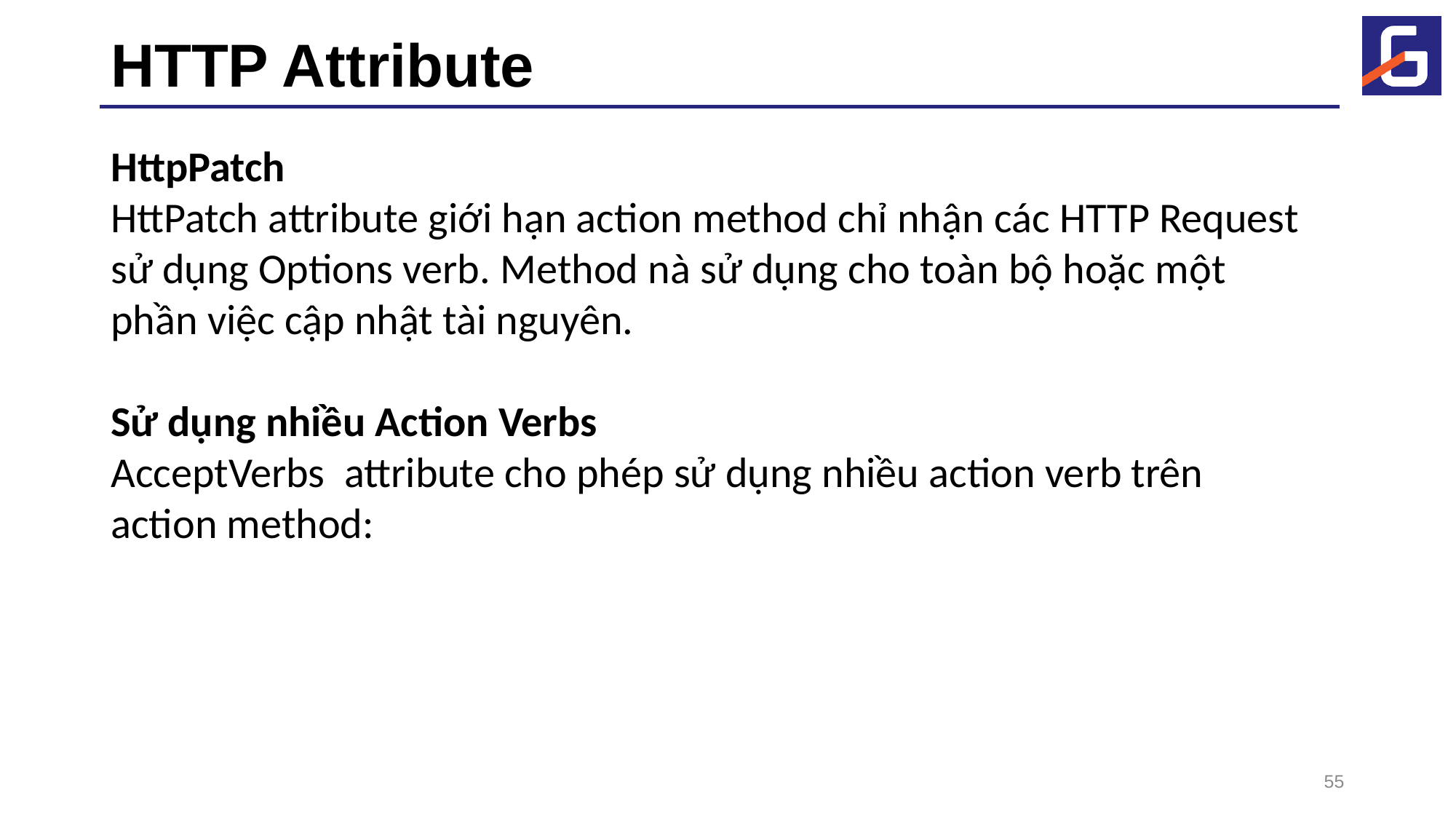

# HTTP Attribute

HttpPatch
HttPatch attribute giới hạn action method chỉ nhận các HTTP Request sử dụng Options verb. Method nà sử dụng cho toàn bộ hoặc một phần việc cập nhật tài nguyên.

Sử dụng nhiều Action Verbs
AcceptVerbs  attribute cho phép sử dụng nhiều action verb trên action method:
55